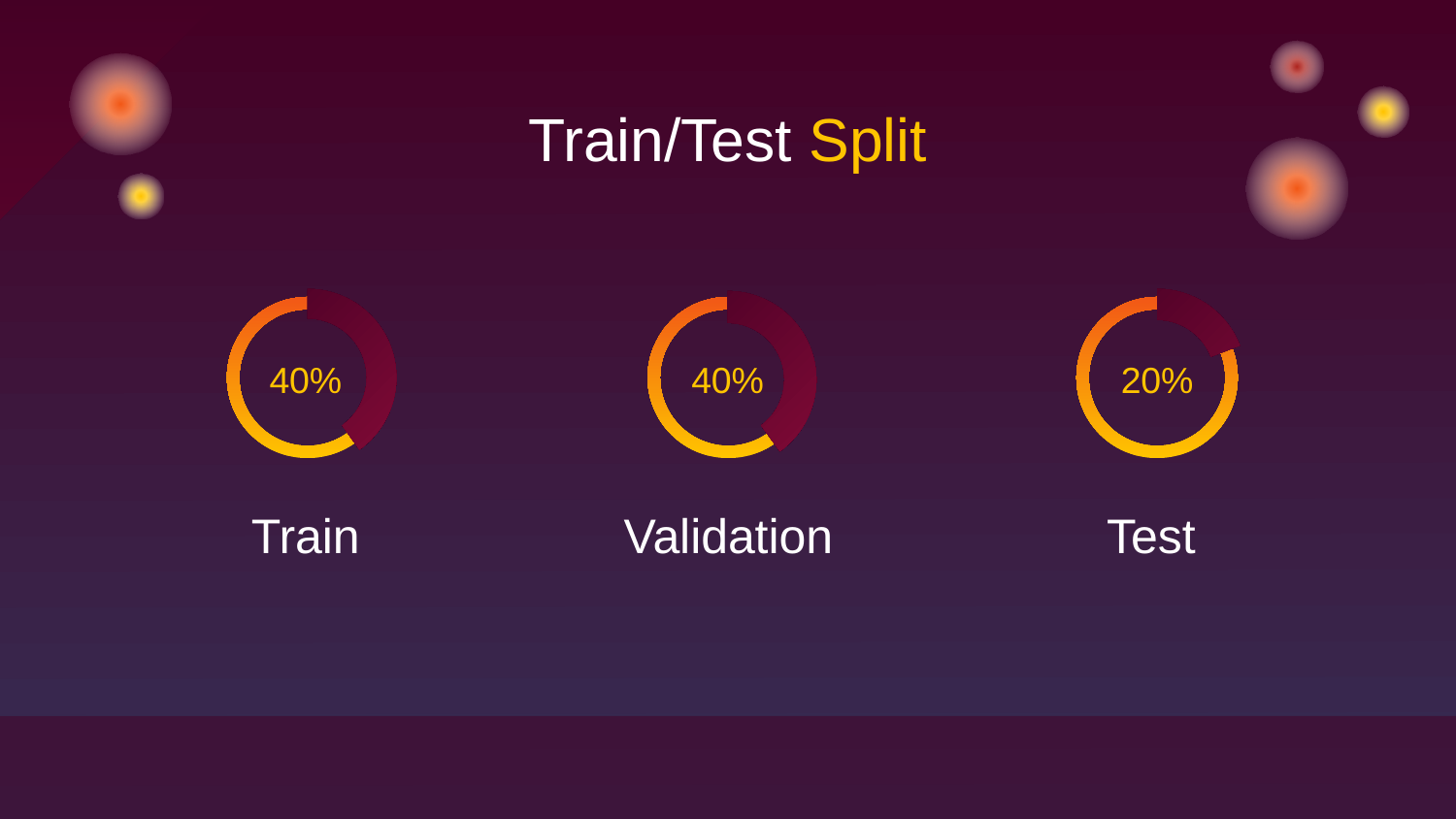

# Train/Test Split

20%
40%
40%
Train
Validation
Test